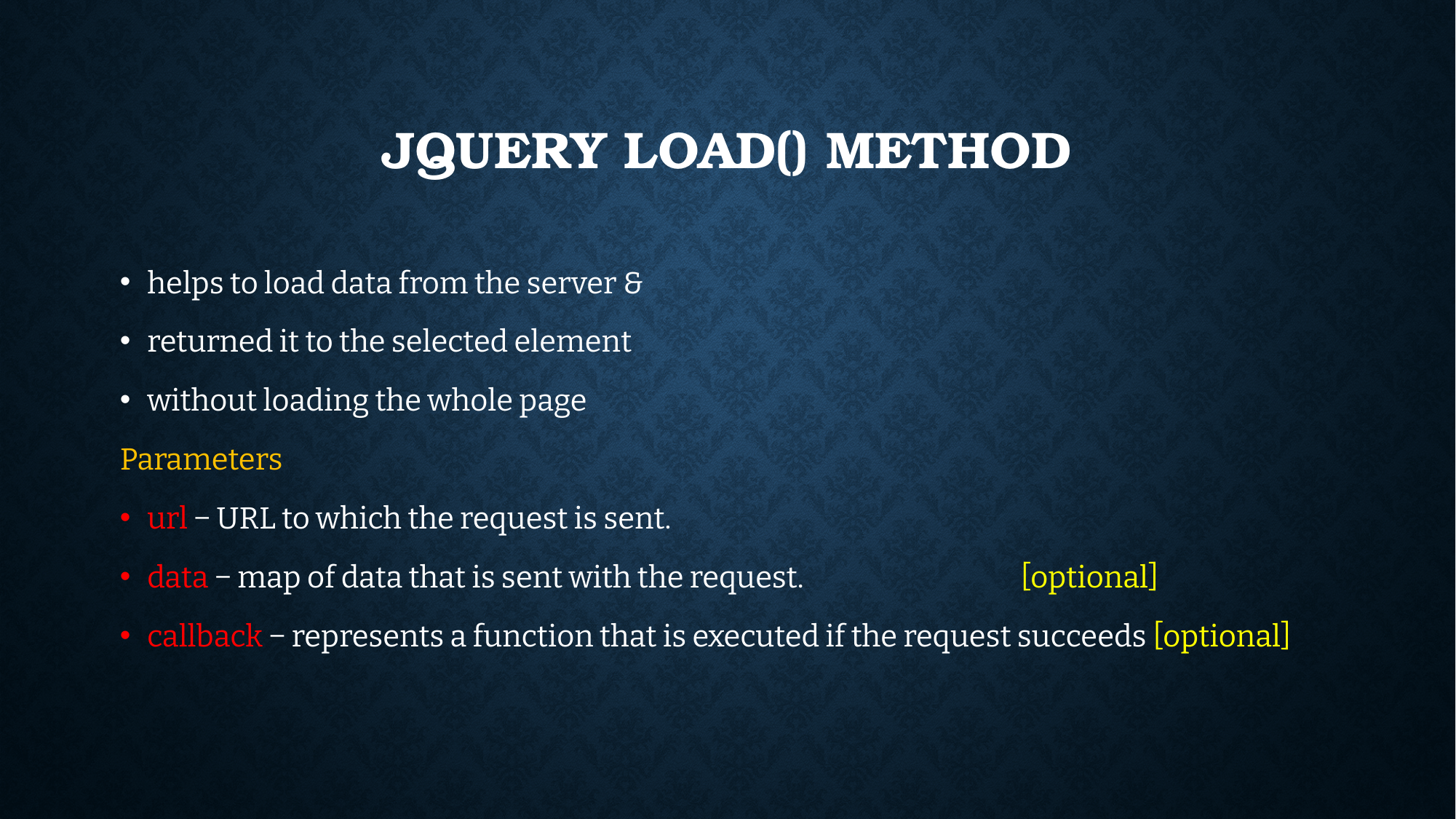

# jQuery load() Method
helps to load data from the server &
returned it to the selected element
without loading the whole page
Parameters
url − URL to which the request is sent.
data − map of data that is sent with the request.		[optional]
callback − represents a function that is executed if the request succeeds [optional]